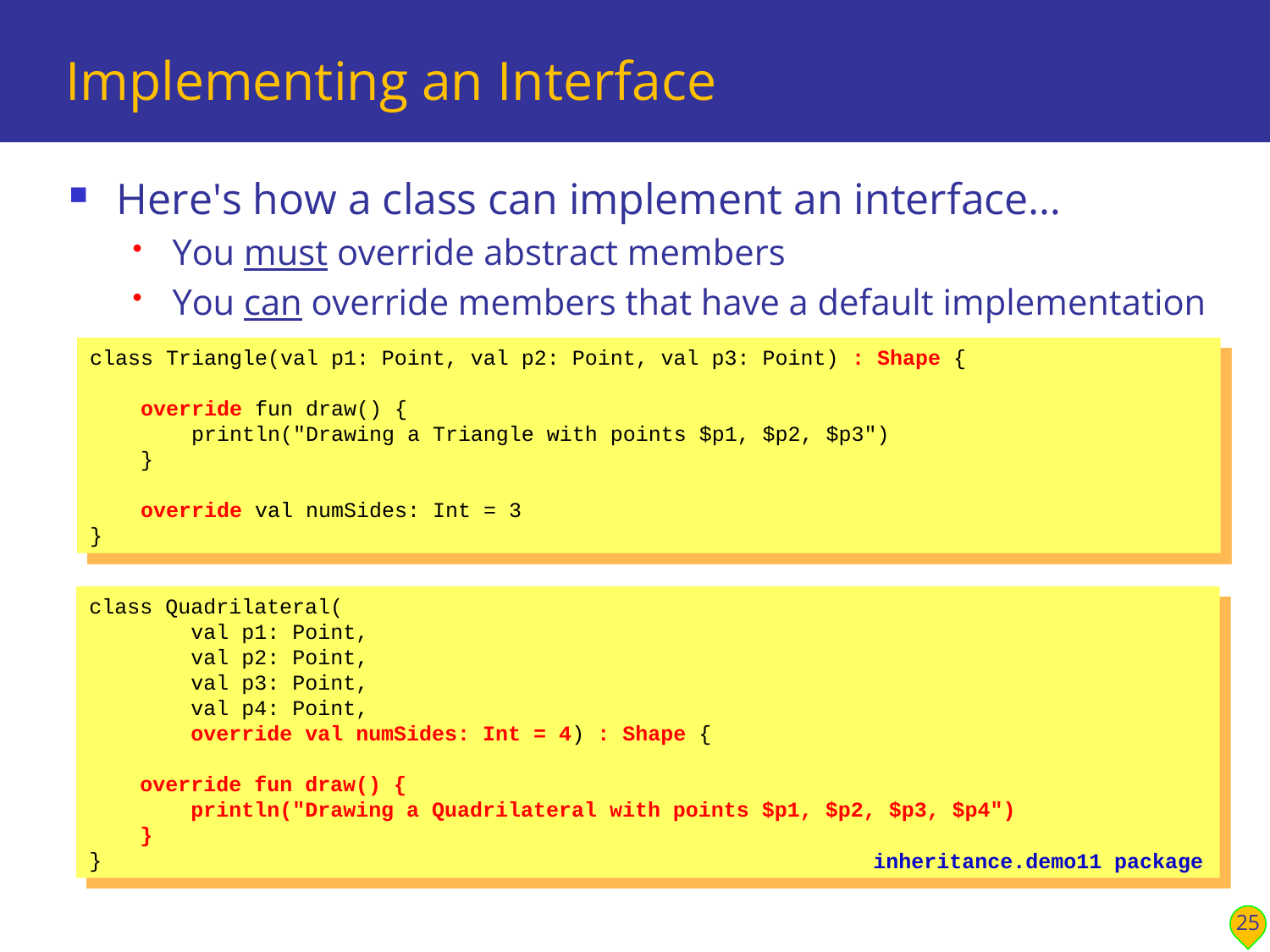

# Implementing an Interface
Here's how a class can implement an interface…
You must override abstract members
You can override members that have a default implementation
class Triangle(val p1: Point, val p2: Point, val p3: Point) : Shape {

    override fun draw() {
        println("Drawing a Triangle with points $p1, $p2, $p3")
    }

    override val numSides: Int = 3
}
class Quadrilateral(
        val p1: Point,
        val p2: Point,
        val p3: Point,
        val p4: Point,
        override val numSides: Int = 4) : Shape {

    override fun draw() {
        println("Drawing a Quadrilateral with points $p1, $p2, $p3, $p4")
    }
}
inheritance.demo11 package
25